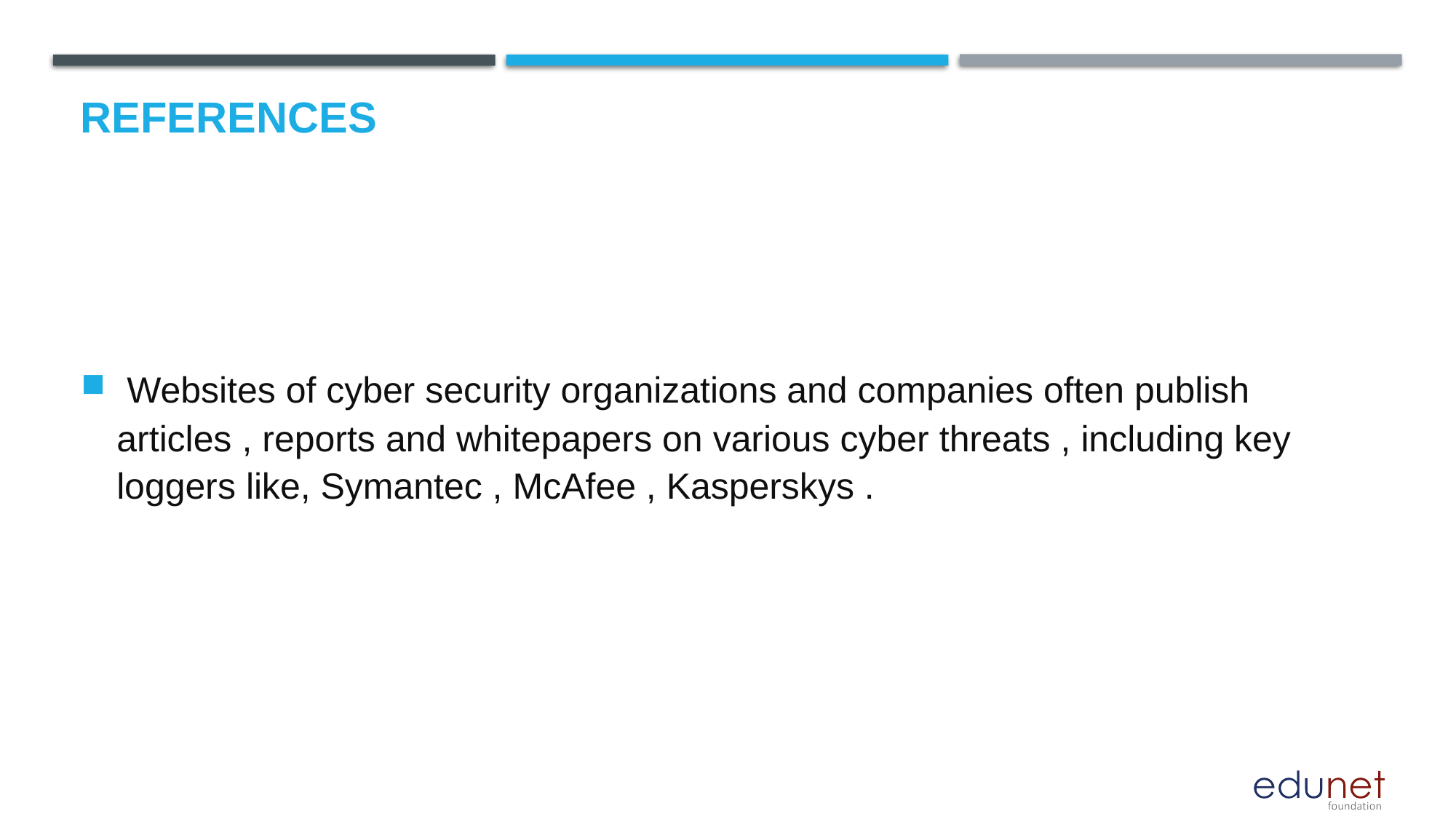

# References
 Websites of cyber security organizations and companies often publish articles , reports and whitepapers on various cyber threats , including key loggers like, Symantec , McAfee , Kasperskys .